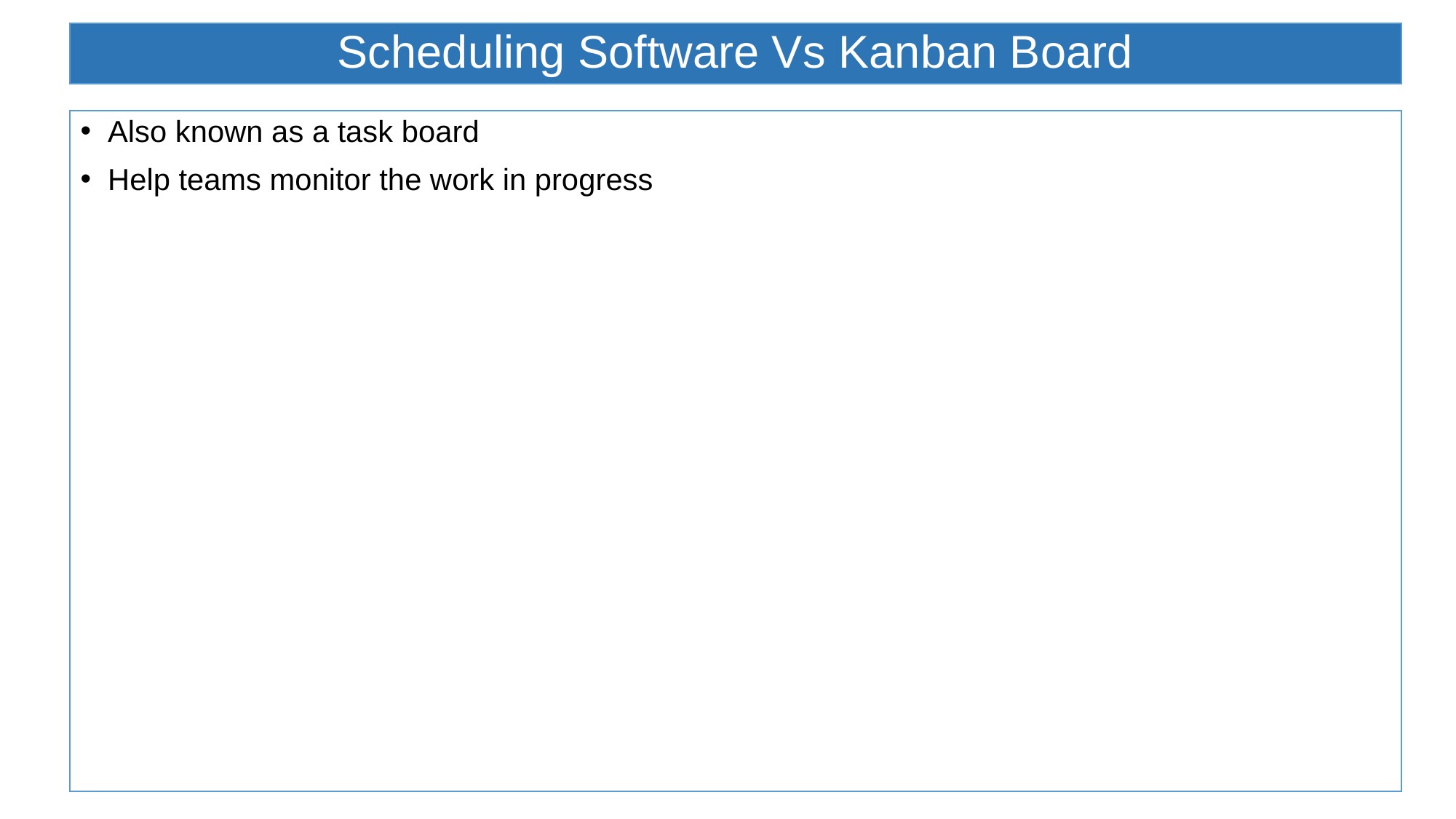

# Scheduling Software Vs Kanban Board
Also known as a task board
Help teams monitor the work in progress